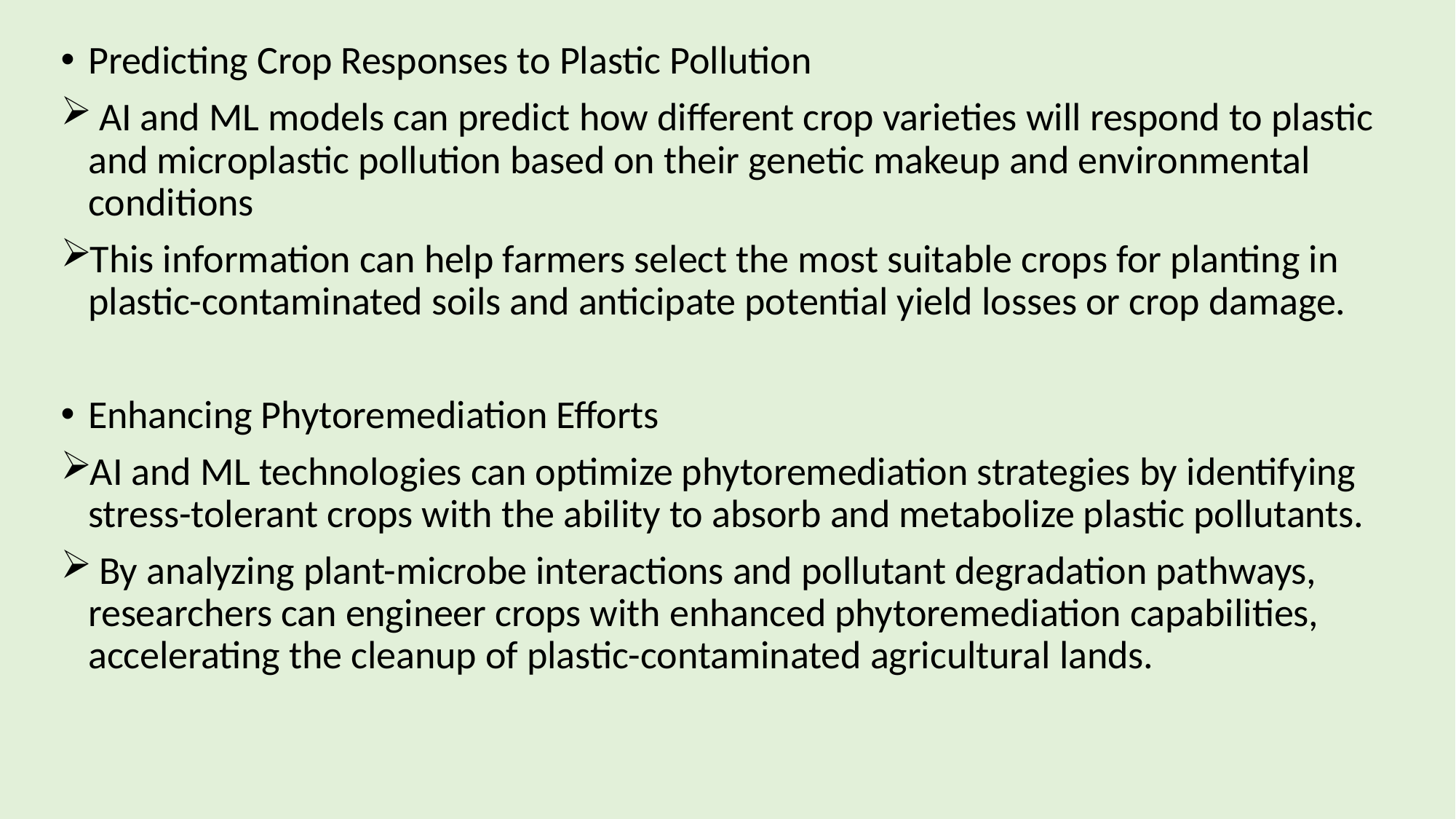

Predicting Crop Responses to Plastic Pollution
 AI and ML models can predict how different crop varieties will respond to plastic and microplastic pollution based on their genetic makeup and environmental conditions
This information can help farmers select the most suitable crops for planting in plastic-contaminated soils and anticipate potential yield losses or crop damage.

Enhancing Phytoremediation Efforts
AI and ML technologies can optimize phytoremediation strategies by identifying stress-tolerant crops with the ability to absorb and metabolize plastic pollutants.
 By analyzing plant-microbe interactions and pollutant degradation pathways, researchers can engineer crops with enhanced phytoremediation capabilities, accelerating the cleanup of plastic-contaminated agricultural lands.